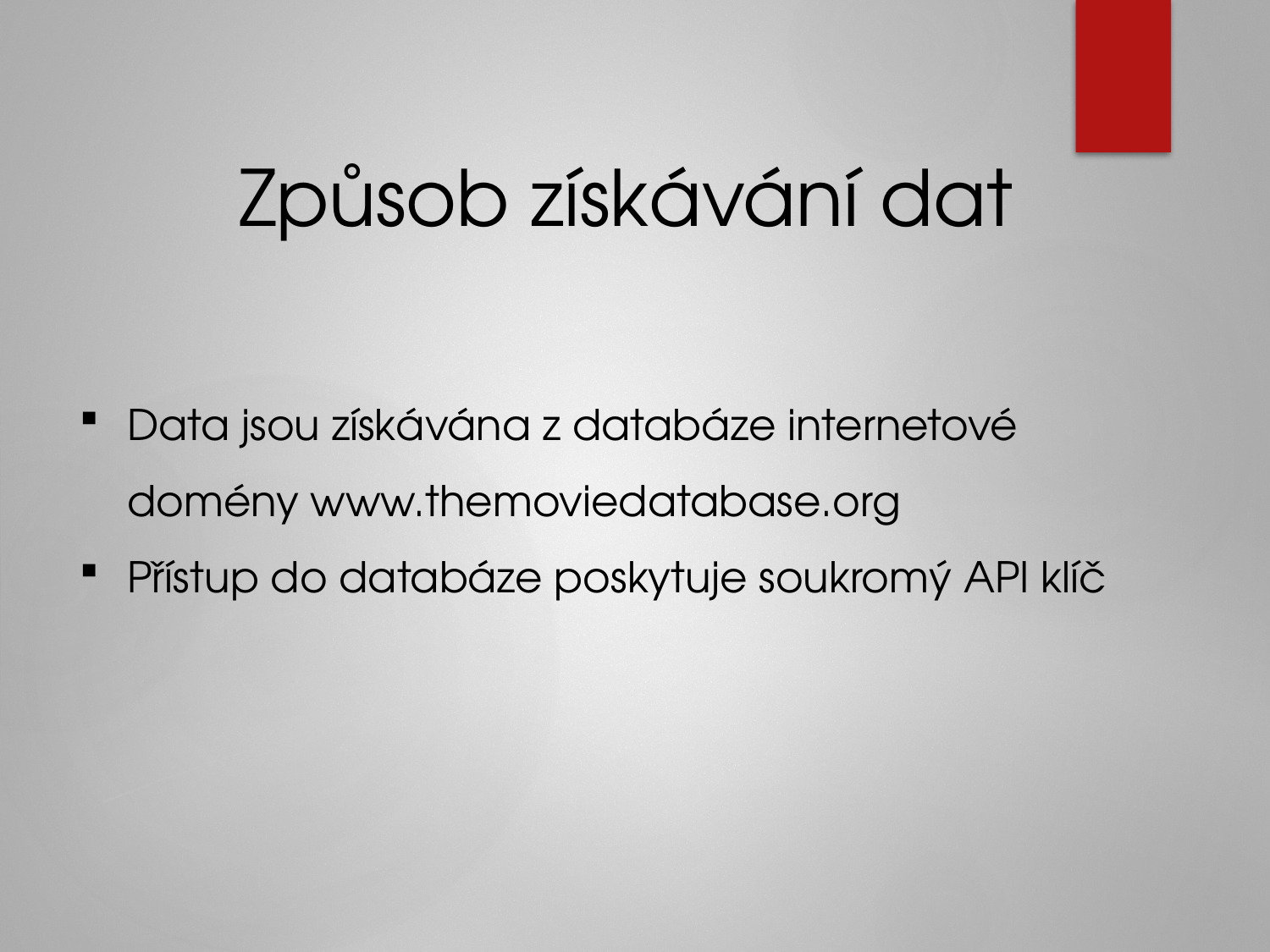

Způsob získávání dat
Data jsou získávána z databáze internetové domény www.themoviedatabase.org
Přístup do databáze poskytuje soukromý API klíč